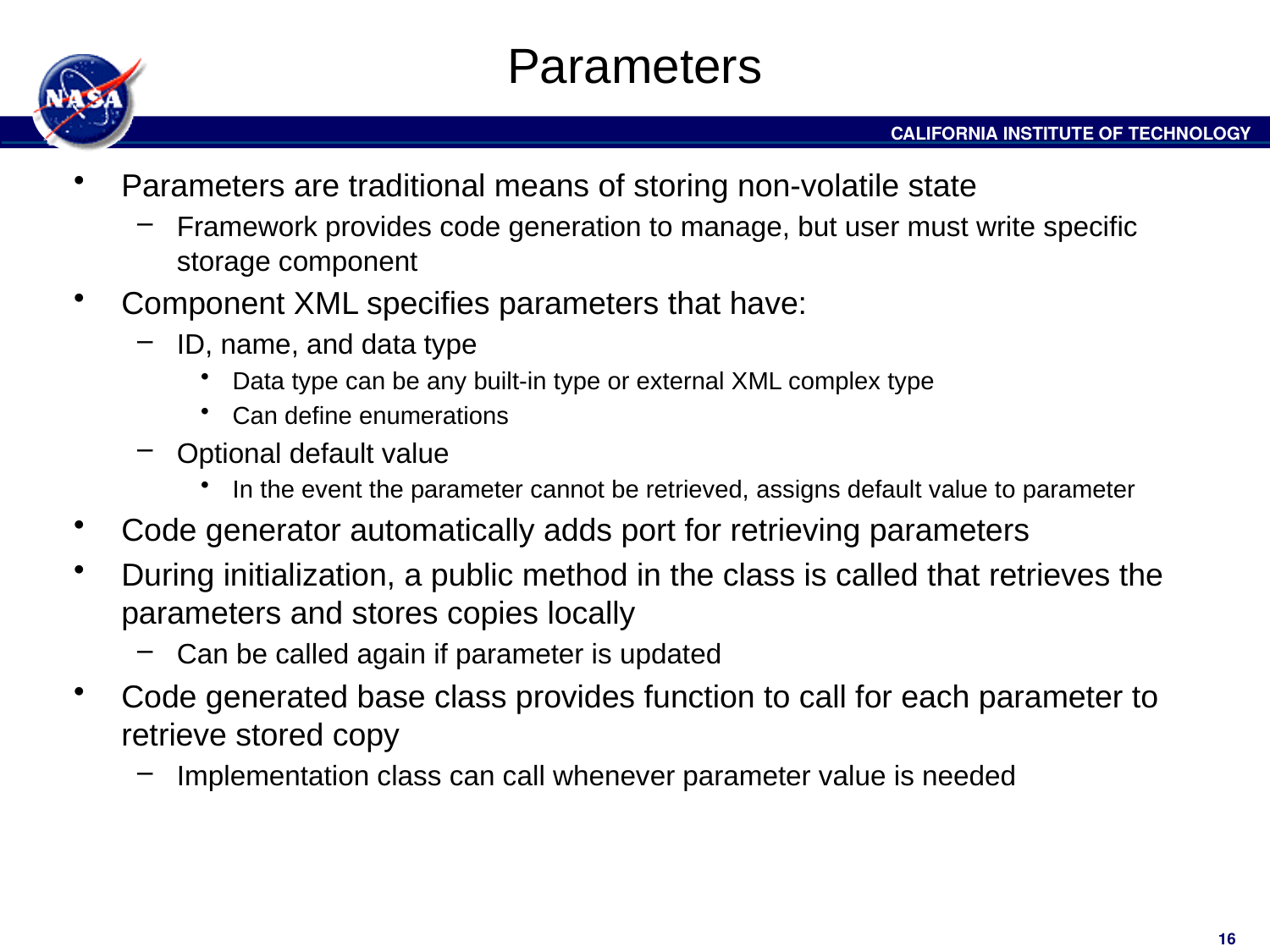

# Parameters
Parameters are traditional means of storing non-volatile state
Framework provides code generation to manage, but user must write specific storage component
Component XML specifies parameters that have:
ID, name, and data type
Data type can be any built-in type or external XML complex type
Can define enumerations
Optional default value
In the event the parameter cannot be retrieved, assigns default value to parameter
Code generator automatically adds port for retrieving parameters
During initialization, a public method in the class is called that retrieves the parameters and stores copies locally
Can be called again if parameter is updated
Code generated base class provides function to call for each parameter to retrieve stored copy
Implementation class can call whenever parameter value is needed
16